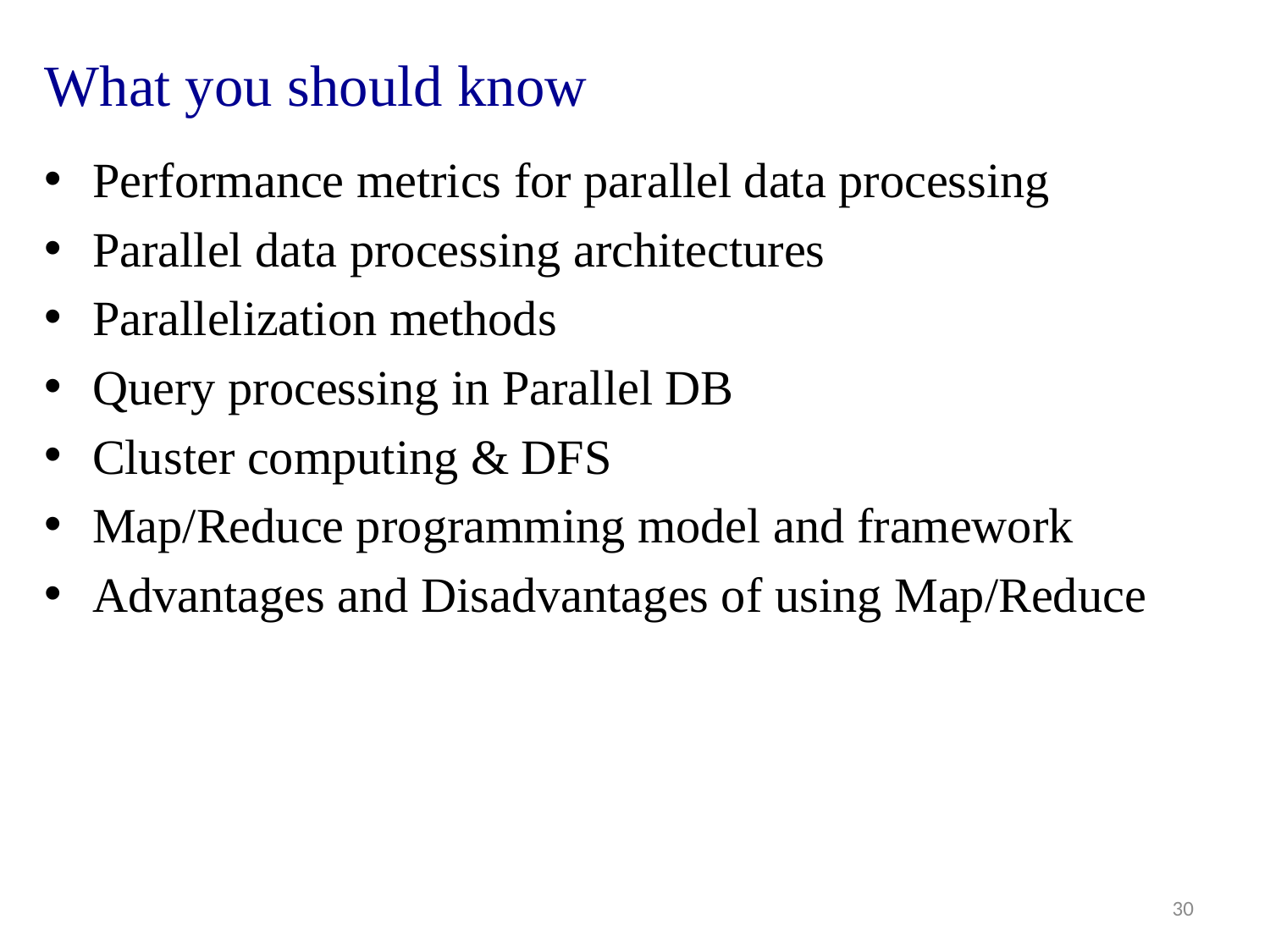

# What you should know
Performance metrics for parallel data processing
Parallel data processing architectures
Parallelization methods
Query processing in Parallel DB
Cluster computing & DFS
Map/Reduce programming model and framework
Advantages and Disadvantages of using Map/Reduce

30